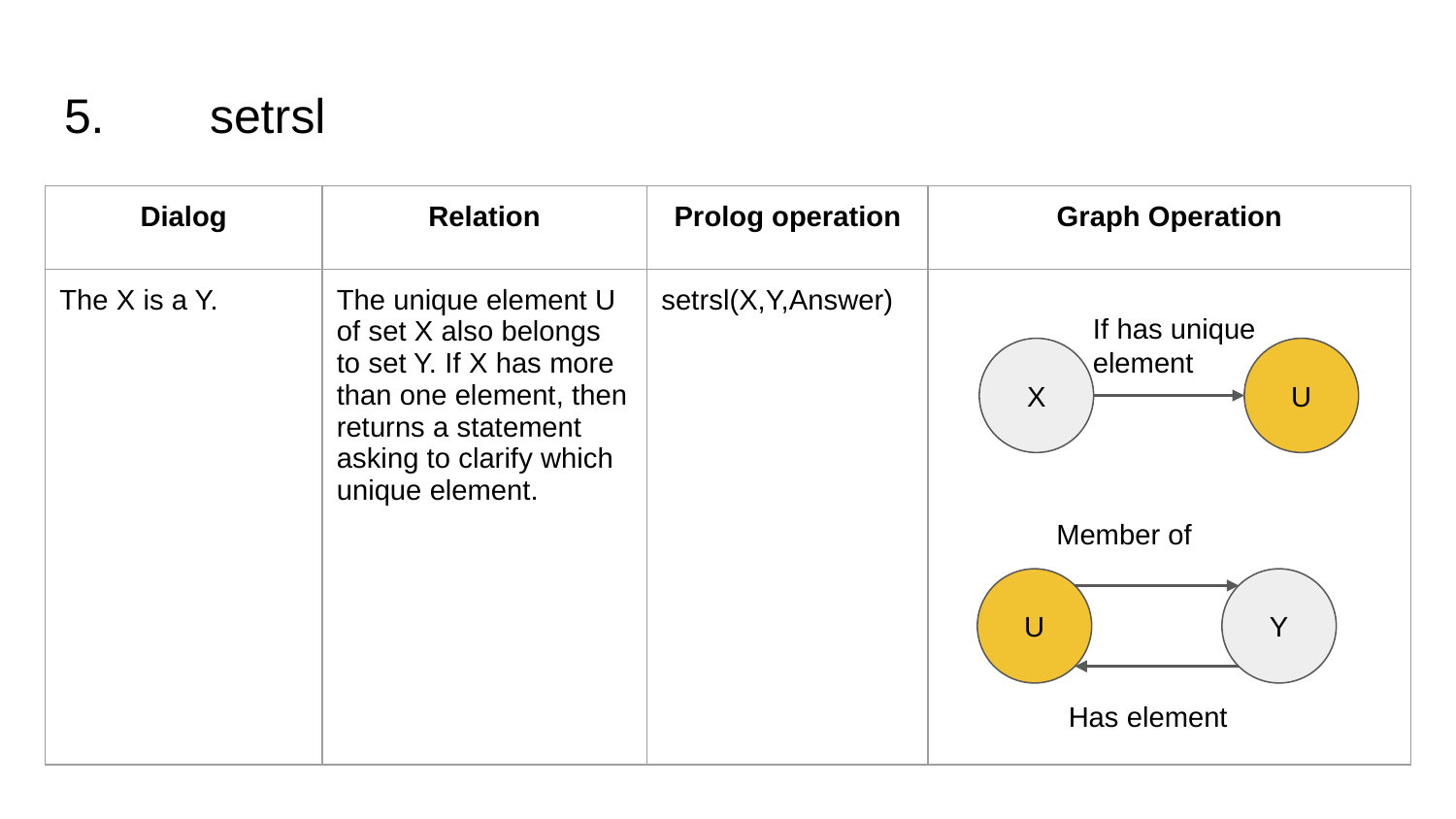

# 5.	setrsl
| Dialog | Relation | Prolog operation | Graph Operation |
| --- | --- | --- | --- |
| The X is a Y. | The unique element U of set X also belongs to set Y. If X has more than one element, then returns a statement asking to clarify which unique element. | setrsl(X,Y,Answer) |  |
|  |  |  |  |
|  |  |  |  |
If has unique element
X
U
Member of
U
Y
Has element